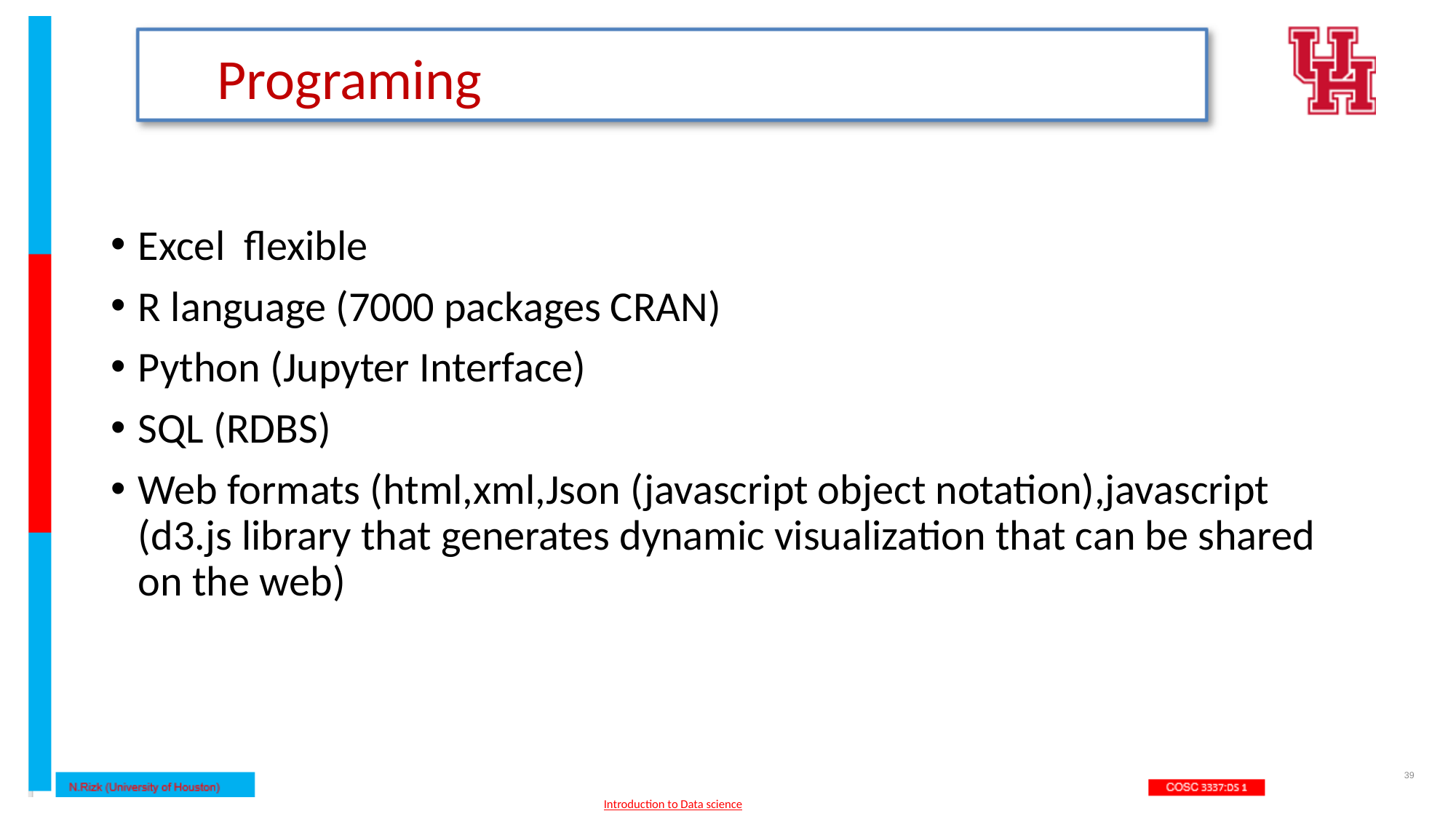

# Programing
Excel  flexible
R language (7000 packages CRAN)
Python (Jupyter Interface)
SQL (RDBS)
Web formats (html,xml,Json (javascript object notation),javascript (d3.js library that generates dynamic visualization that can be shared on the web)

39
Introduction to Data science